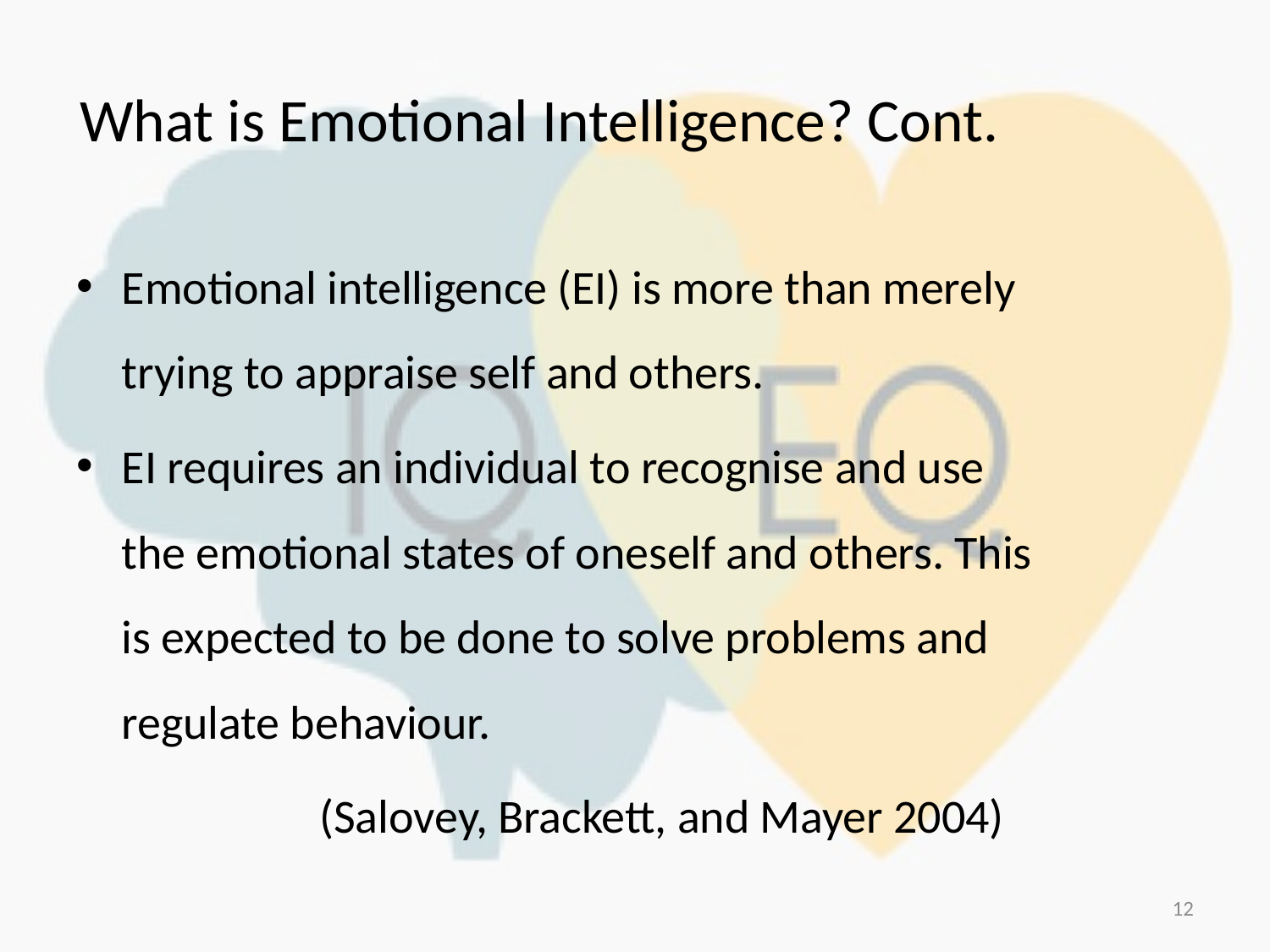

# What is Emotional Intelligence? Cont.
Emotional intelligence (EI) is more than merely trying to appraise self and others.
EI requires an individual to recognise and use the emotional states of oneself and others. This is expected to be done to solve problems and regulate behaviour.
                       (Salovey, Brackett, and Mayer 2004)
12